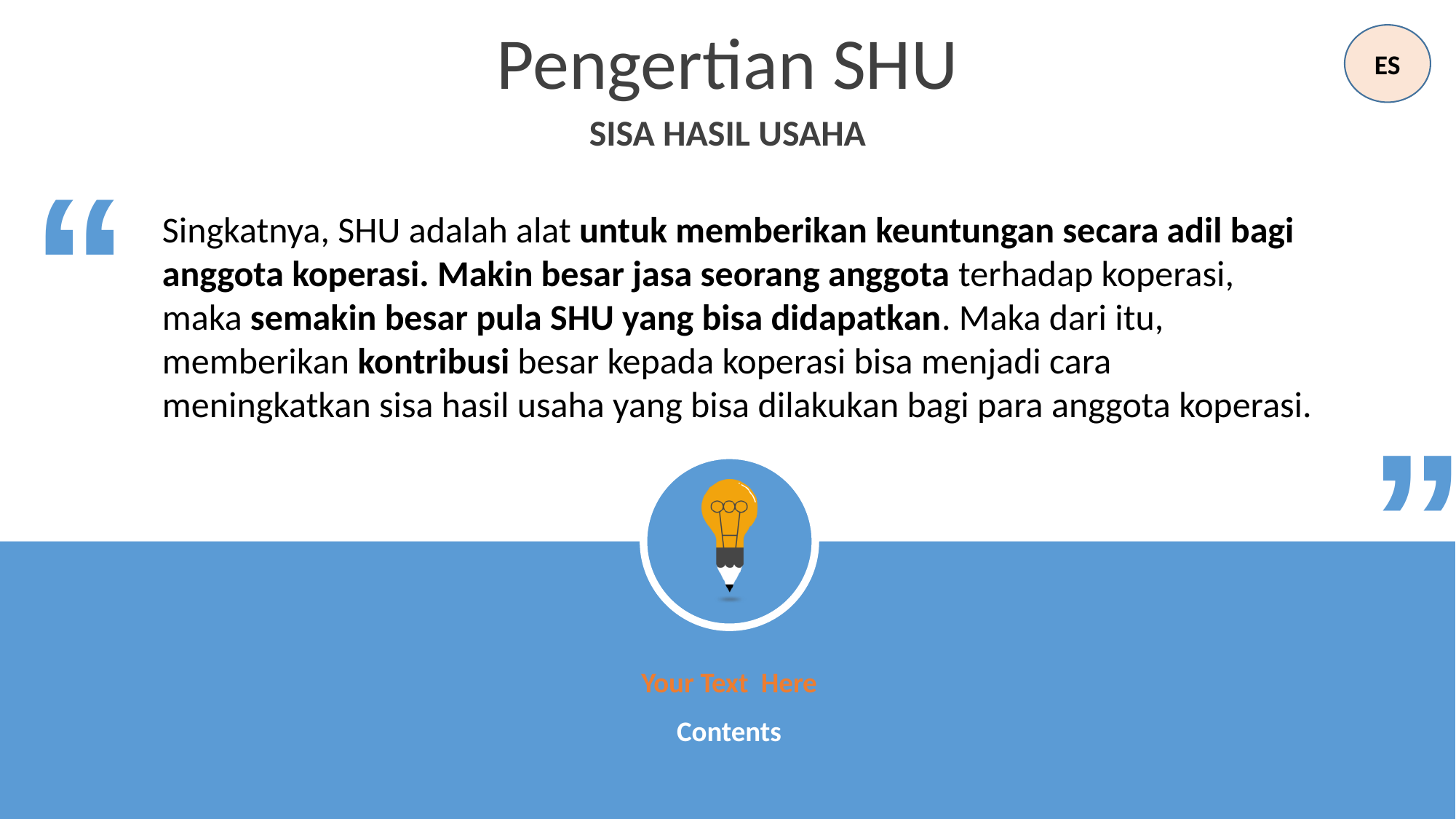

Pengertian SHU
ES
SISA HASIL USAHA
“

Singkatnya, SHU adalah alat untuk memberikan keuntungan secara adil bagi anggota koperasi. Makin besar jasa seorang anggota terhadap koperasi, maka semakin besar pula SHU yang bisa didapatkan. Maka dari itu, memberikan kontribusi besar kepada koperasi bisa menjadi cara meningkatkan sisa hasil usaha yang bisa dilakukan bagi para anggota koperasi.
“
Your Text  Here
Contents